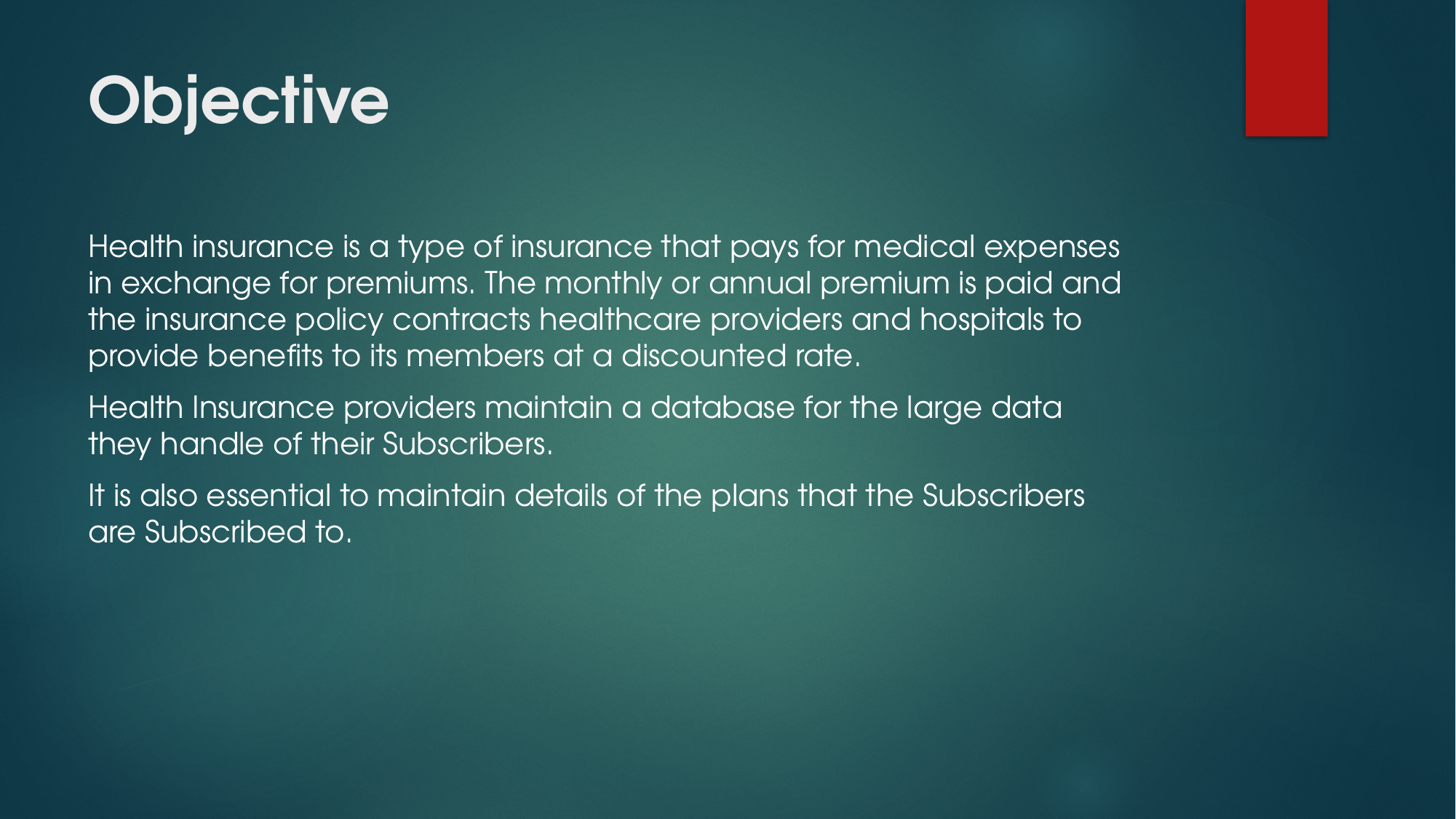

# Objective
Health insurance is a type of insurance that pays for medical expenses in exchange for premiums. The monthly or annual premium is paid and the insurance policy contracts healthcare providers and hospitals to provide benefits to its members at a discounted rate.
Health Insurance providers maintain a database for the large data they handle of their Subscribers.
It is also essential to maintain details of the plans that the Subscribers are Subscribed to.